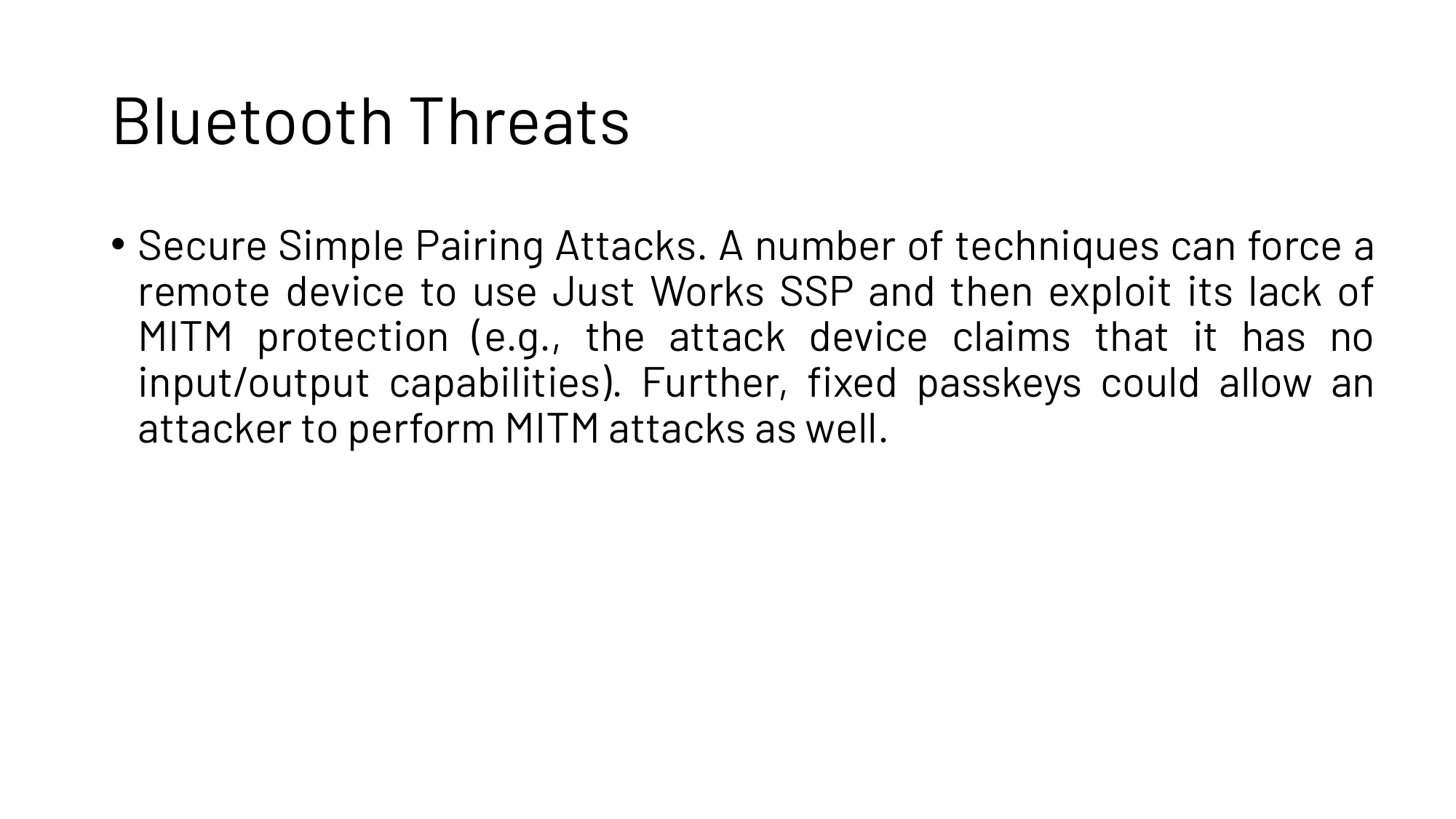

# Bluetooth Threats
Secure Simple Pairing Attacks. A number of techniques can force a remote device to use Just Works SSP and then exploit its lack of MITM protection (e.g., the attack device claims that it has no input/output capabilities). Further, fixed passkeys could allow an attacker to perform MITM attacks as well.